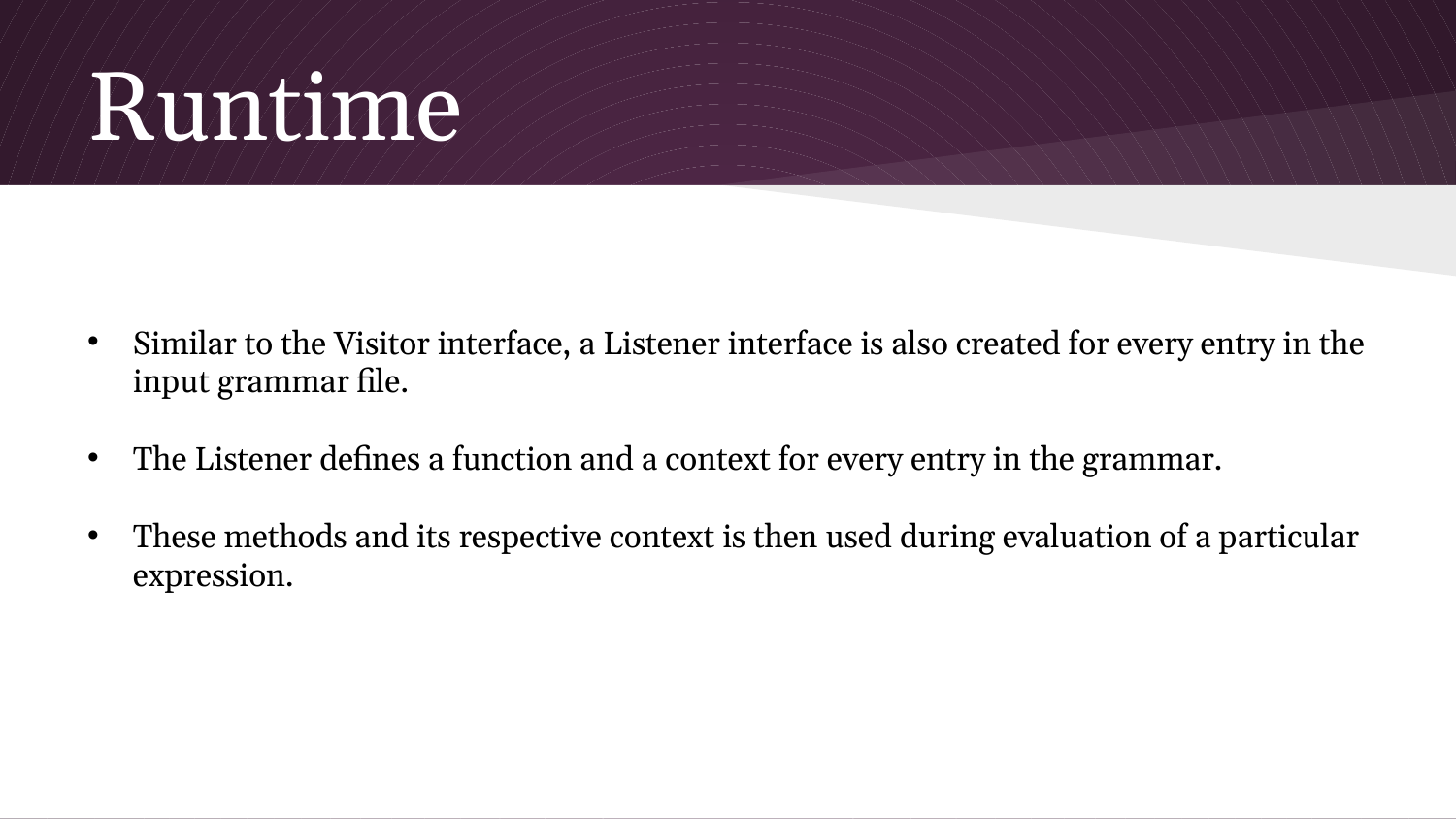

# Runtime

Similar to the Visitor interface, a Listener interface is also created for every entry in the input grammar file.

The Listener defines a function and a context for every entry in the grammar.

These methods and its respective context is then used during evaluation of a particular expression.